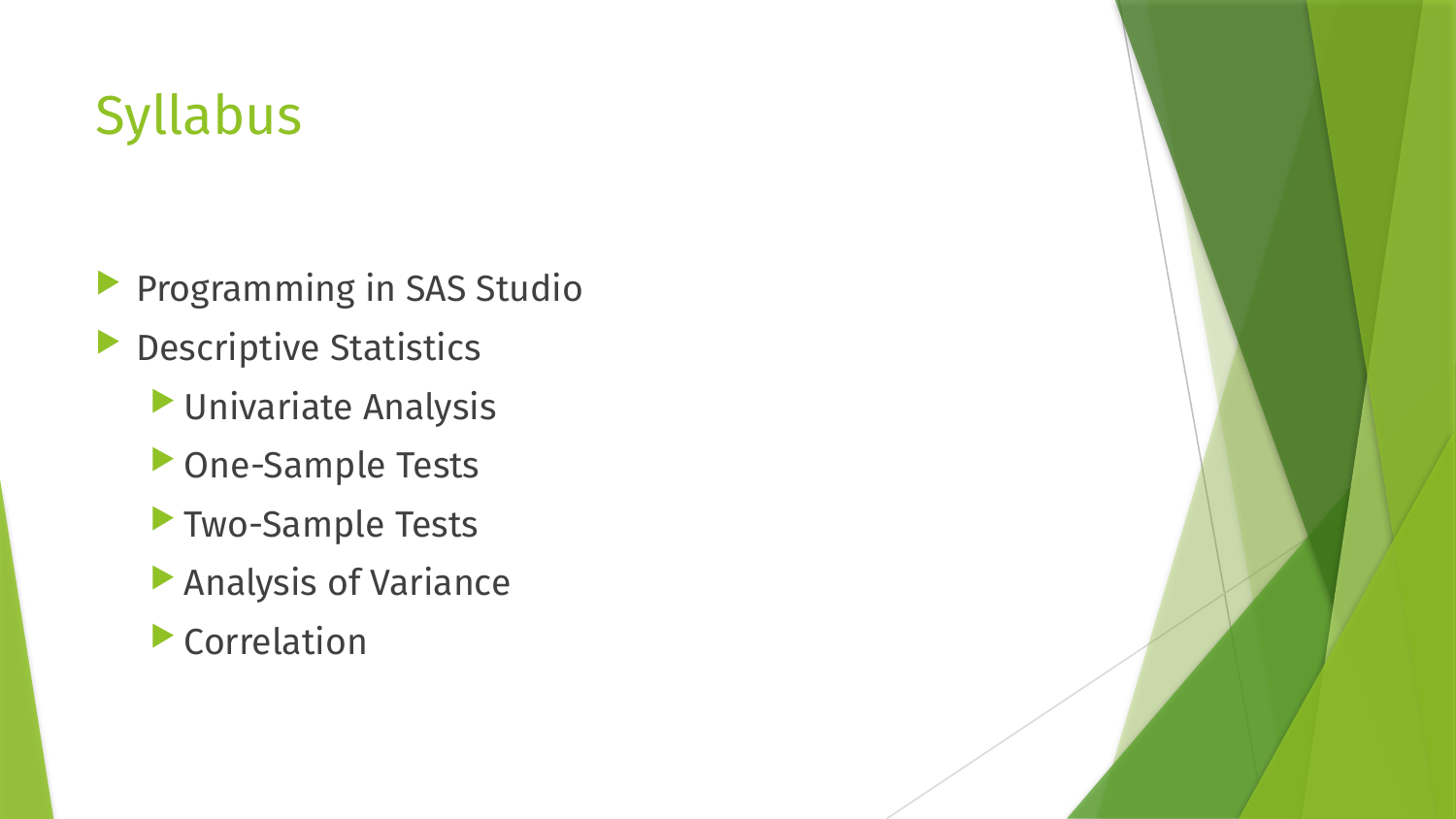

# Syllabus
Programming in SAS Studio
Descriptive Statistics
Univariate Analysis
One-Sample Tests
Two-Sample Tests
Analysis of Variance
Correlation